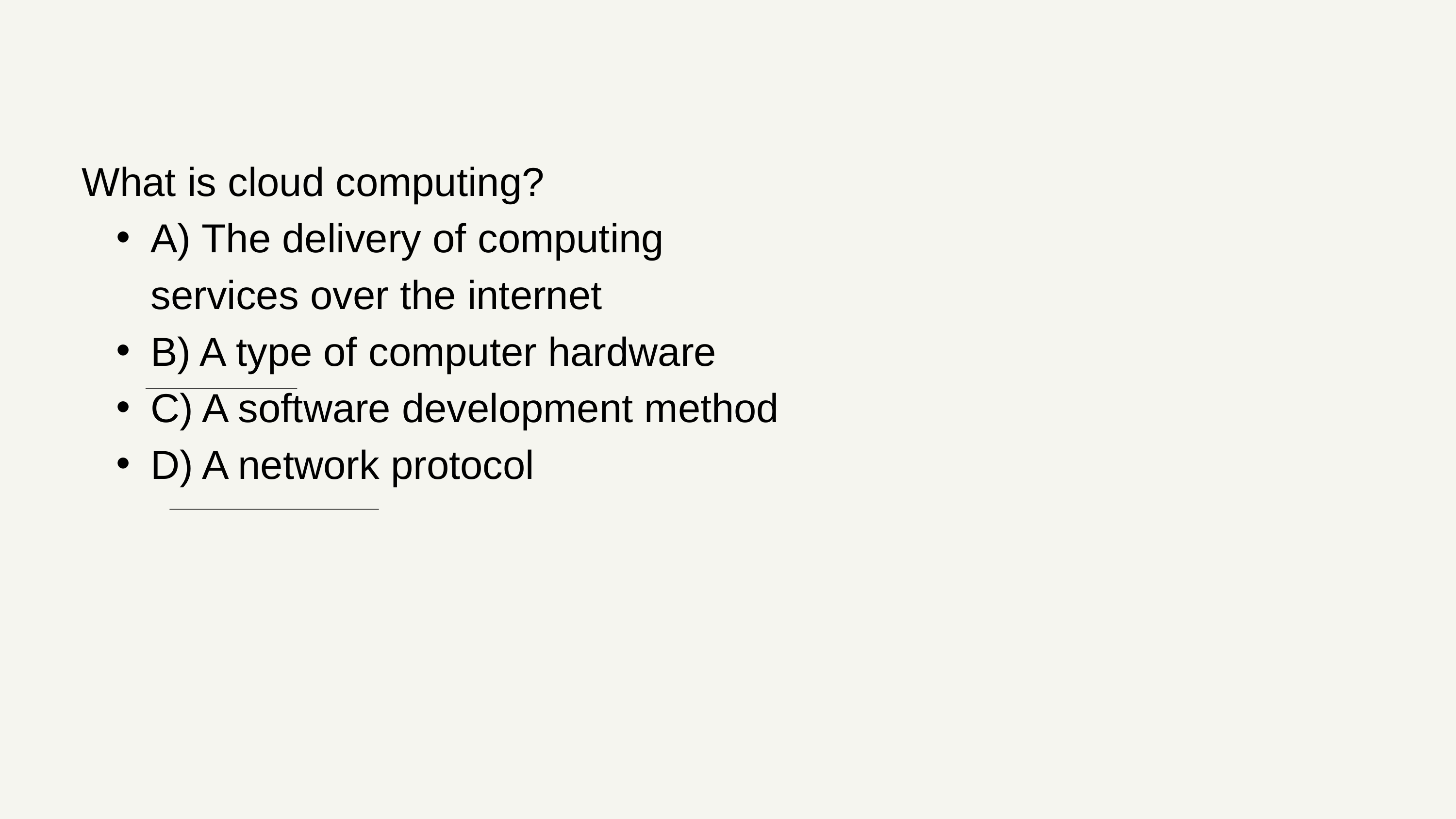

What is cloud computing?
A) The delivery of computing services over the internet
B) A type of computer hardware
C) A software development method
D) A network protocol